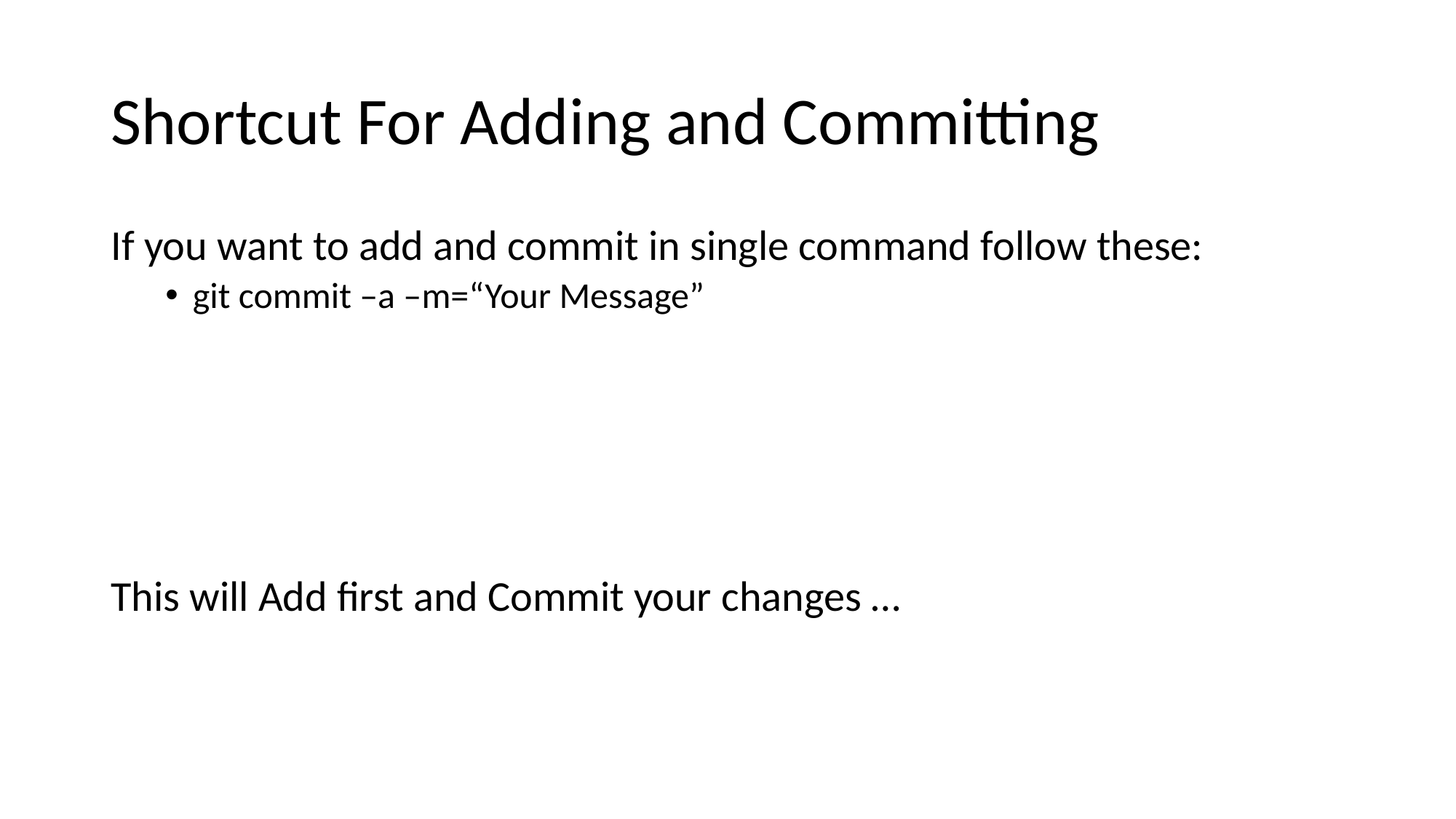

# Shortcut For Adding and Committing
If you want to add and commit in single command follow these:
git commit –a –m=“Your Message”

This will Add first and Commit your changes …